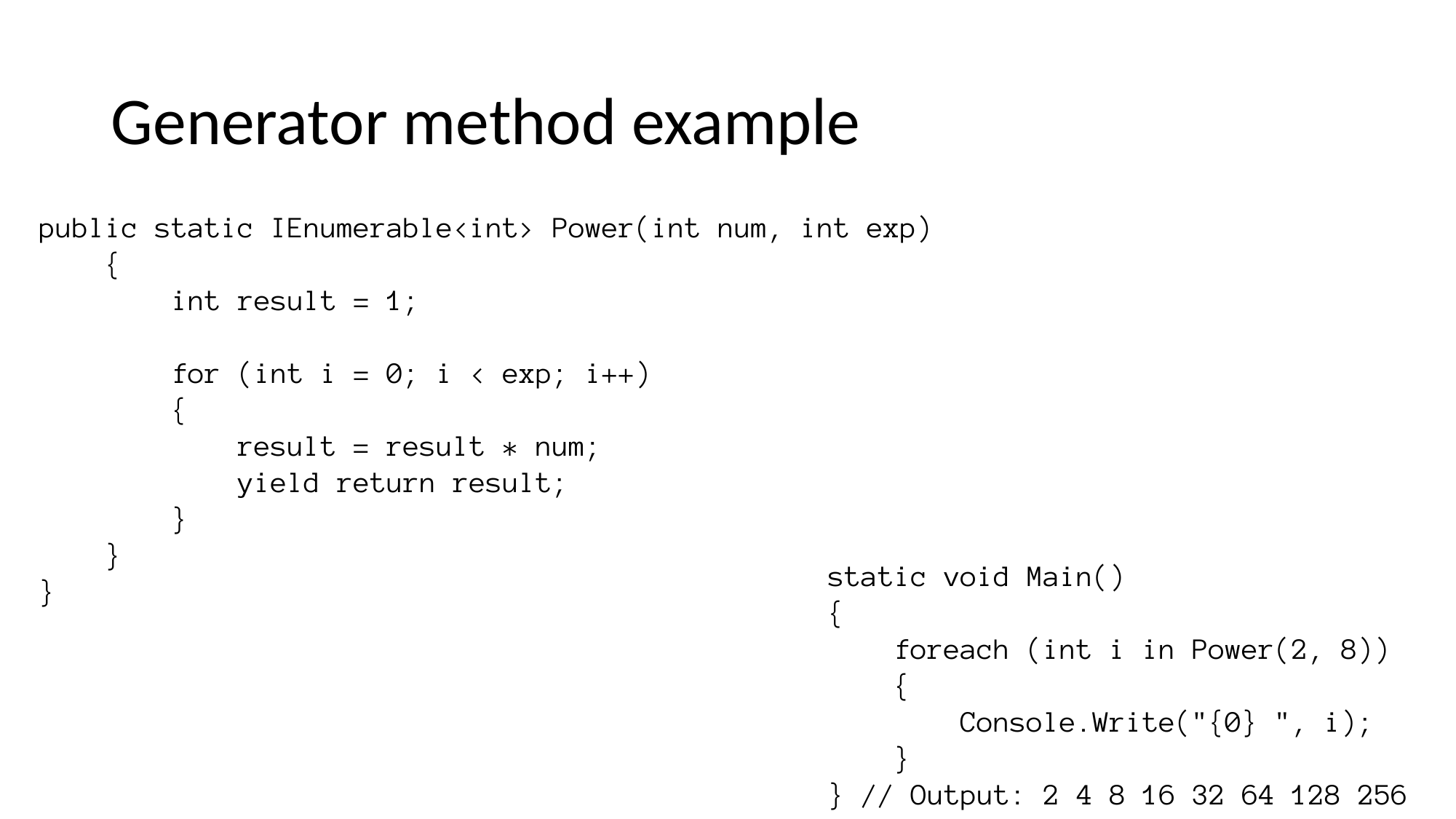

# Generator method example
public static IEnumerable<int> Power(int num, int exp)
    {
        int result = 1;

        for (int i = 0; i < exp; i++)
        {
            result = result * num;
            yield return result;
        }
    }
}
static void Main()
{
    foreach (int i in Power(2, 8))
    {
        Console.Write("{0} ", i);
    }
} // Output: 2 4 8 16 32 64 128 256